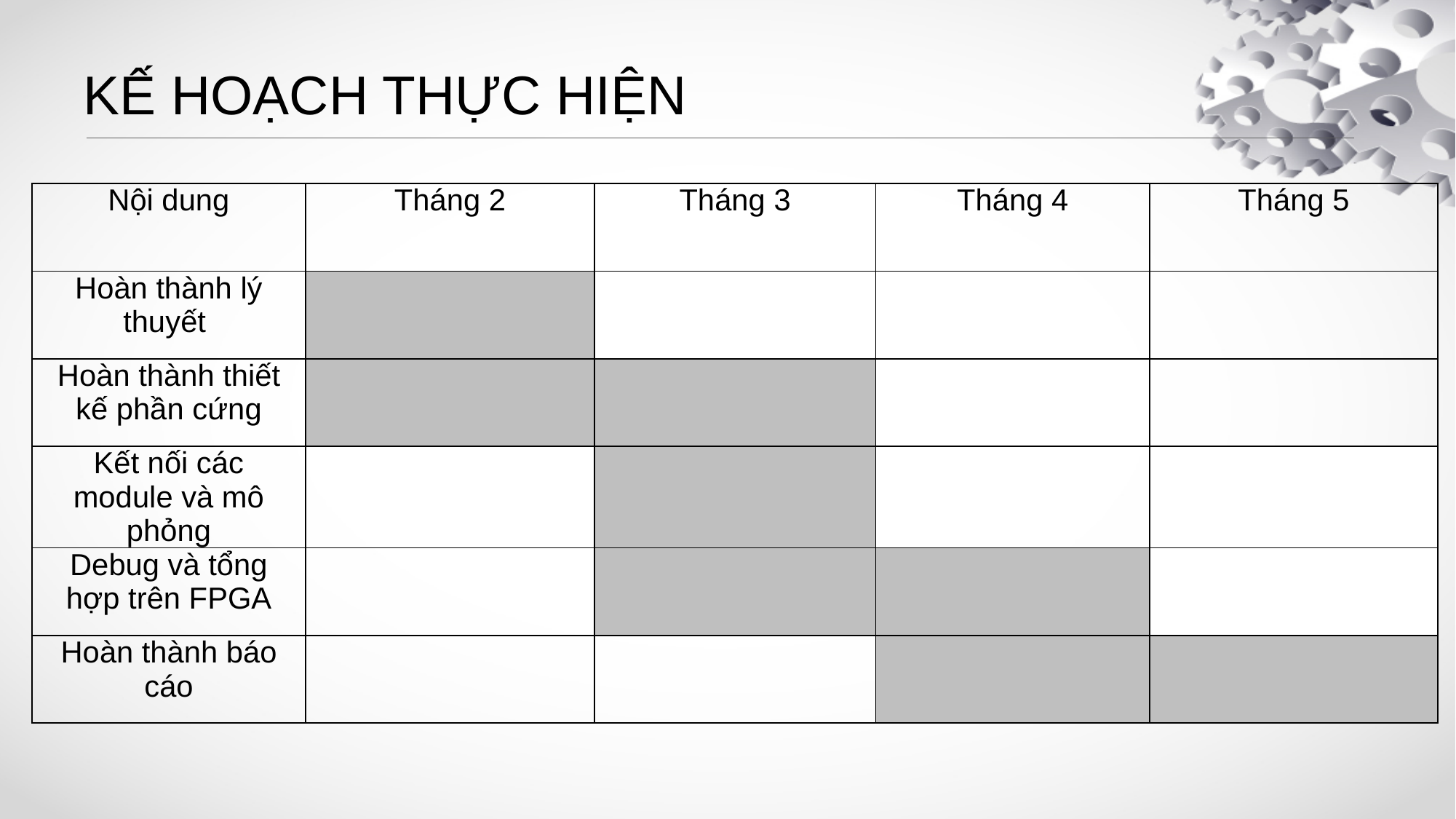

# KẾ HOẠCH THỰC HIỆN

| Nội dung | Tháng 2 | Tháng 3 | Tháng 4 | Tháng 5 |
| --- | --- | --- | --- | --- |
| Hoàn thành lý thuyết |  |  |  |  |
| Hoàn thành thiết kế phần cứng |  |  |  |  |
| Kết nối các module và mô phỏng |  |  |  |  |
| Debug và tổng hợp trên FPGA |  |  |  |  |
| Hoàn thành báo cáo |  |  |  |  |